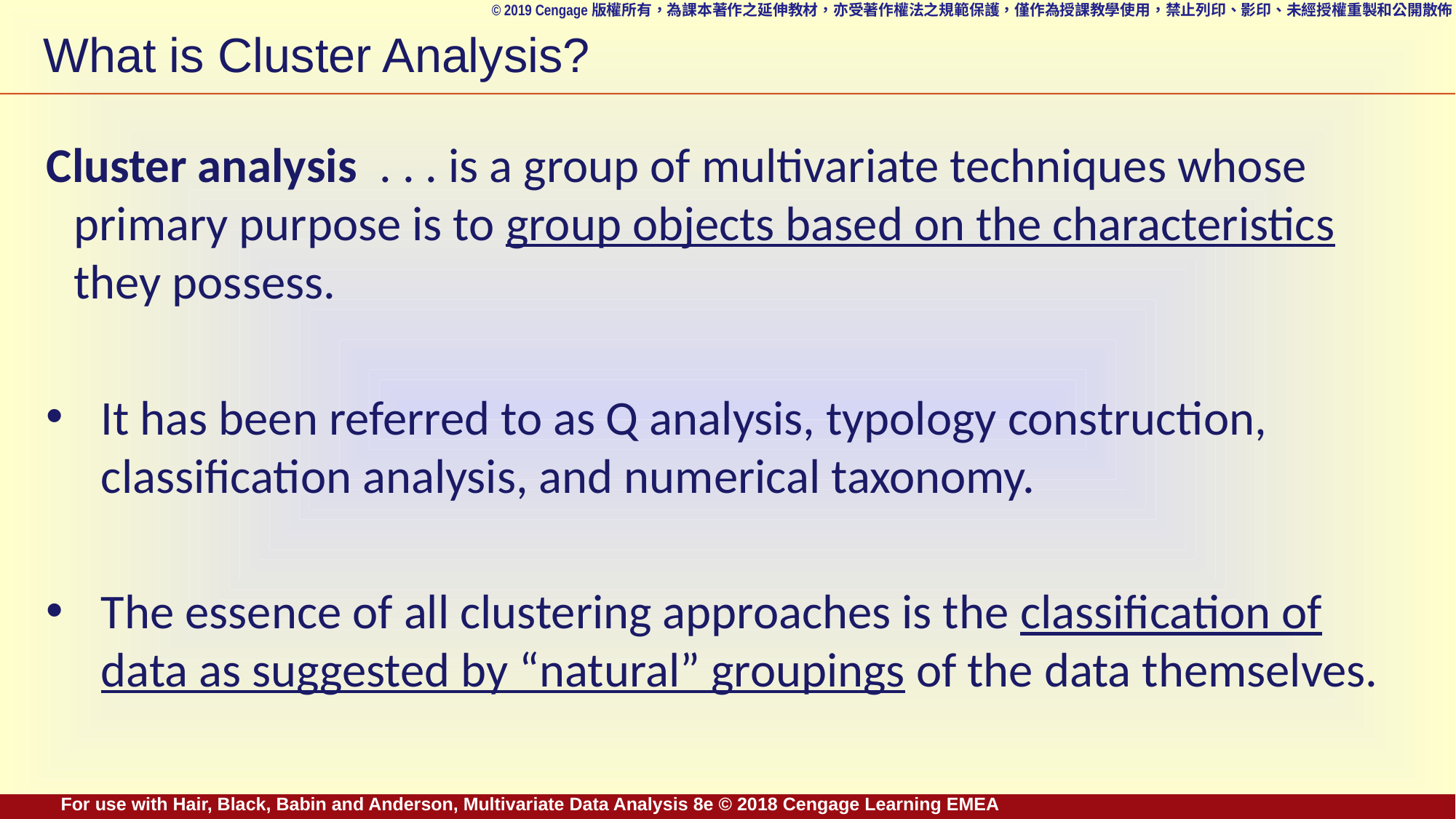

# What is Cluster Analysis?
Cluster analysis  . . . is a group of multivariate techniques whose primary purpose is to group objects based on the characteristics they possess.

It has been referred to as Q analysis, typology construction, classification analysis, and numerical taxonomy.

The essence of all clustering approaches is the classification of data as suggested by “natural” groupings of the data themselves.

For use with Hair, Black, Babin and Anderson, Multivariate Data Analysis 8e © 2018 Cengage Learning EMEA